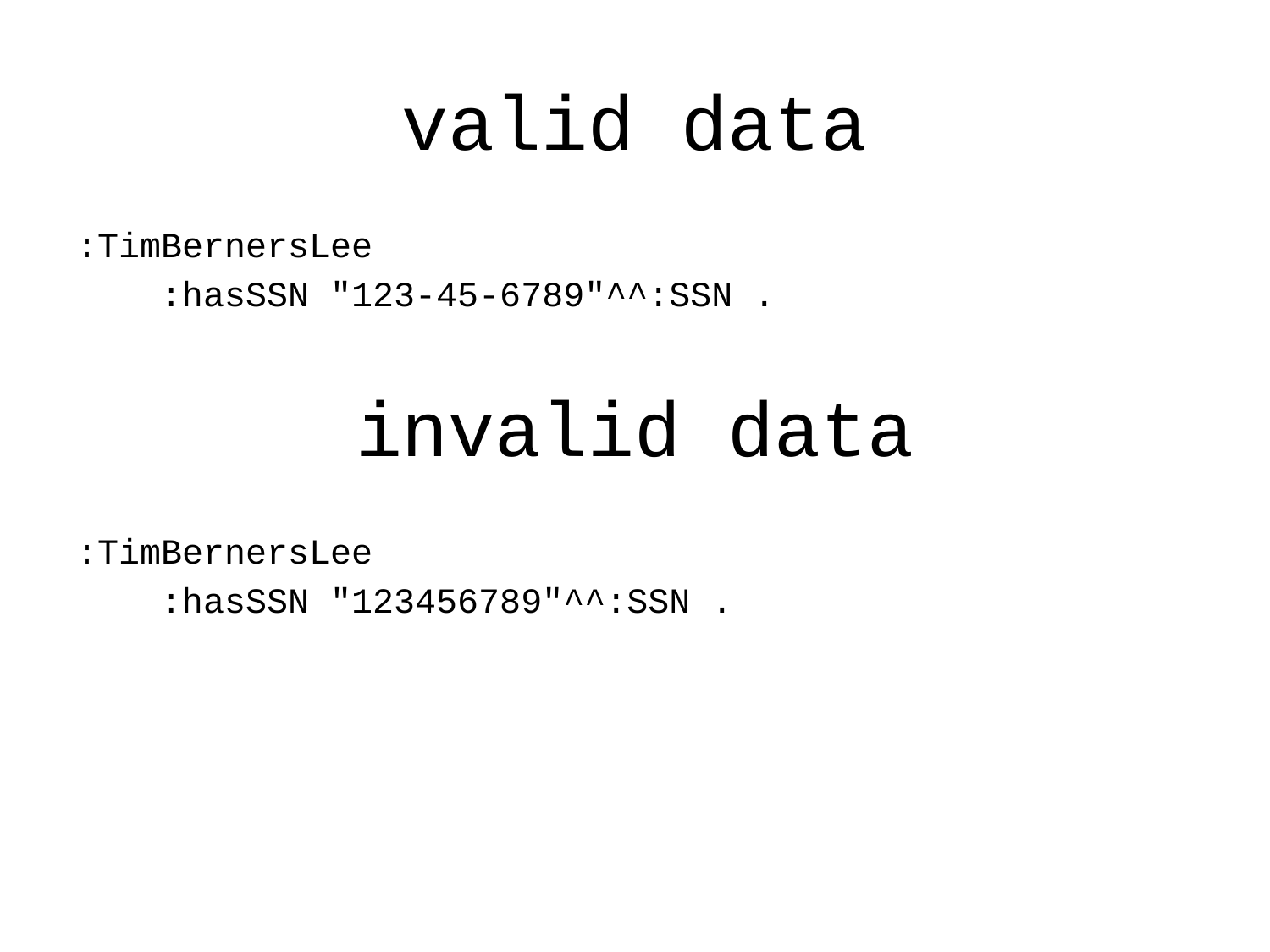

valid data

:TimBernersLee
    :hasSSN "123-45-6789"^^:SSN .

invalid data

:TimBernersLee
    :hasSSN "123456789"^^:SSN .